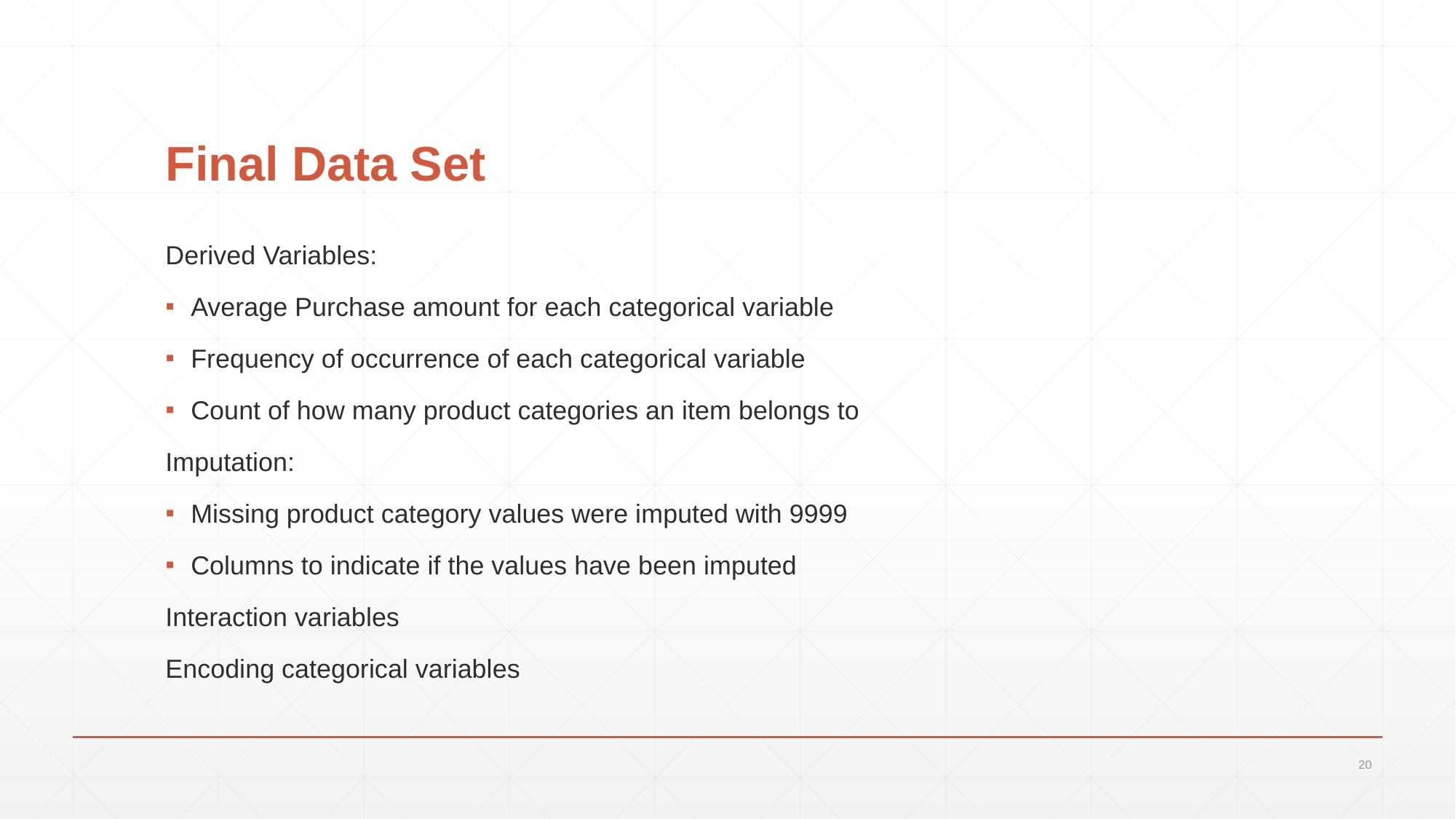

# Final Data Set
Derived Variables:
Average Purchase amount for each categorical variable
Frequency of occurrence of each categorical variable
Count of how many product categories an item belongs to
Imputation:
Missing product category values were imputed with 9999
Columns to indicate if the values have been imputed
Interaction variables
Encoding categorical variables

20